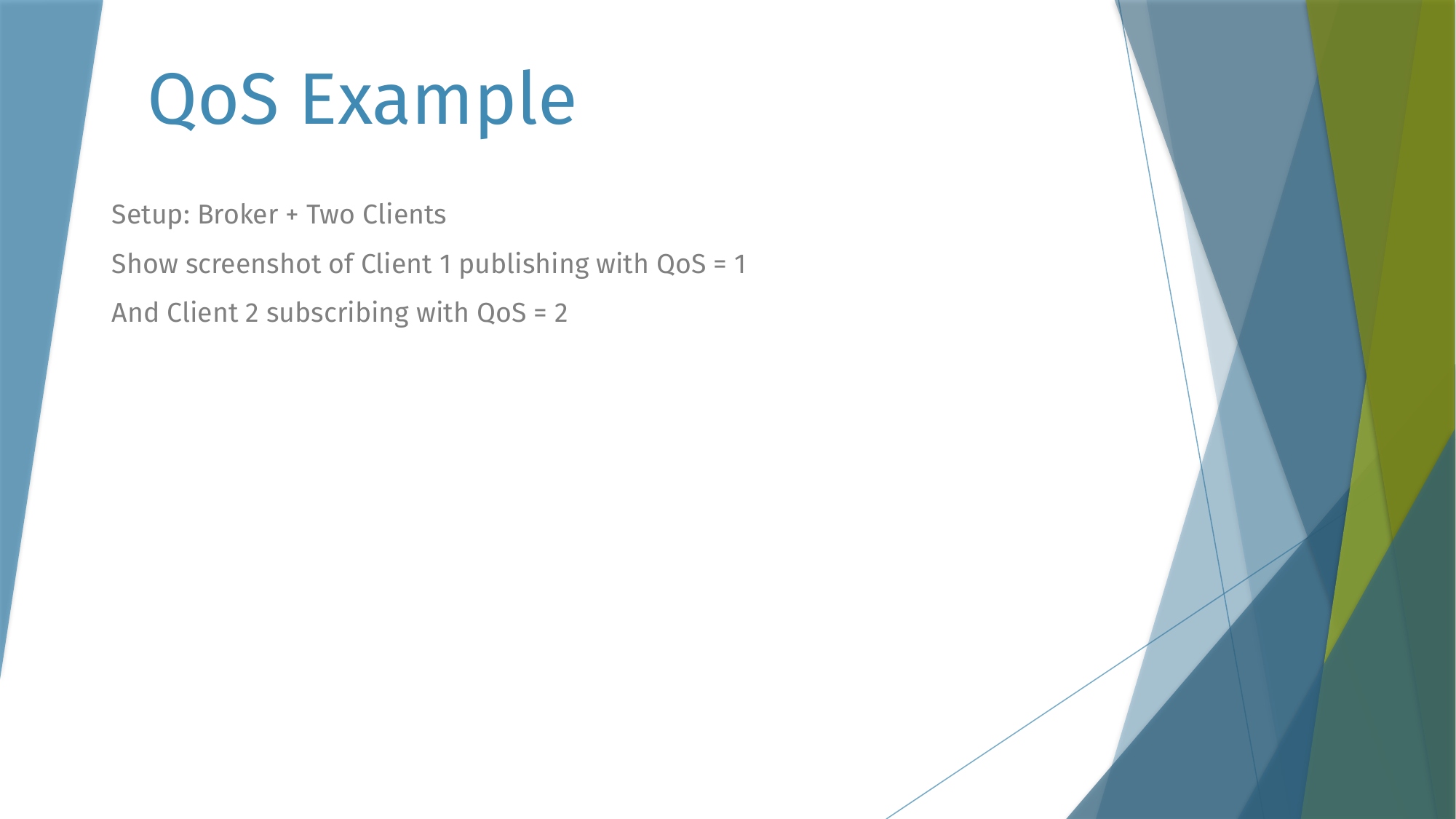

# QoS Example
Setup: Broker + Two Clients
Show screenshot of Client 1 publishing with QoS = 1
And Client 2 subscribing with QoS = 2